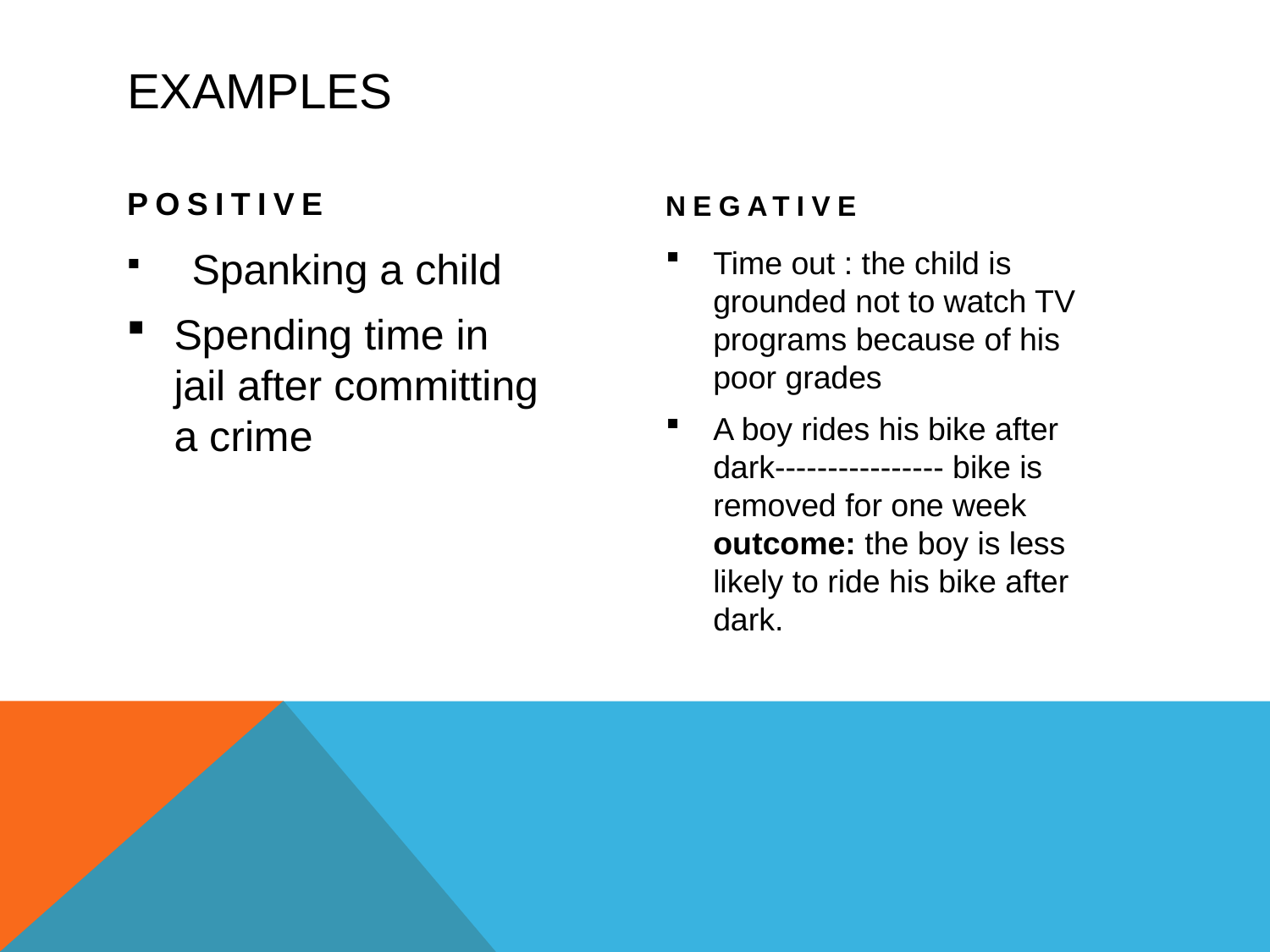

# EXAMPLES
POSITIVE
NEGATIVE
  Spanking a child
Spending time in jail after committing a crime

Time out : the child is grounded not to watch TV programs because of his poor grades
A boy rides his bike after dark---------------- bike is removed for one week outcome: the boy is less likely to ride his bike after dark.